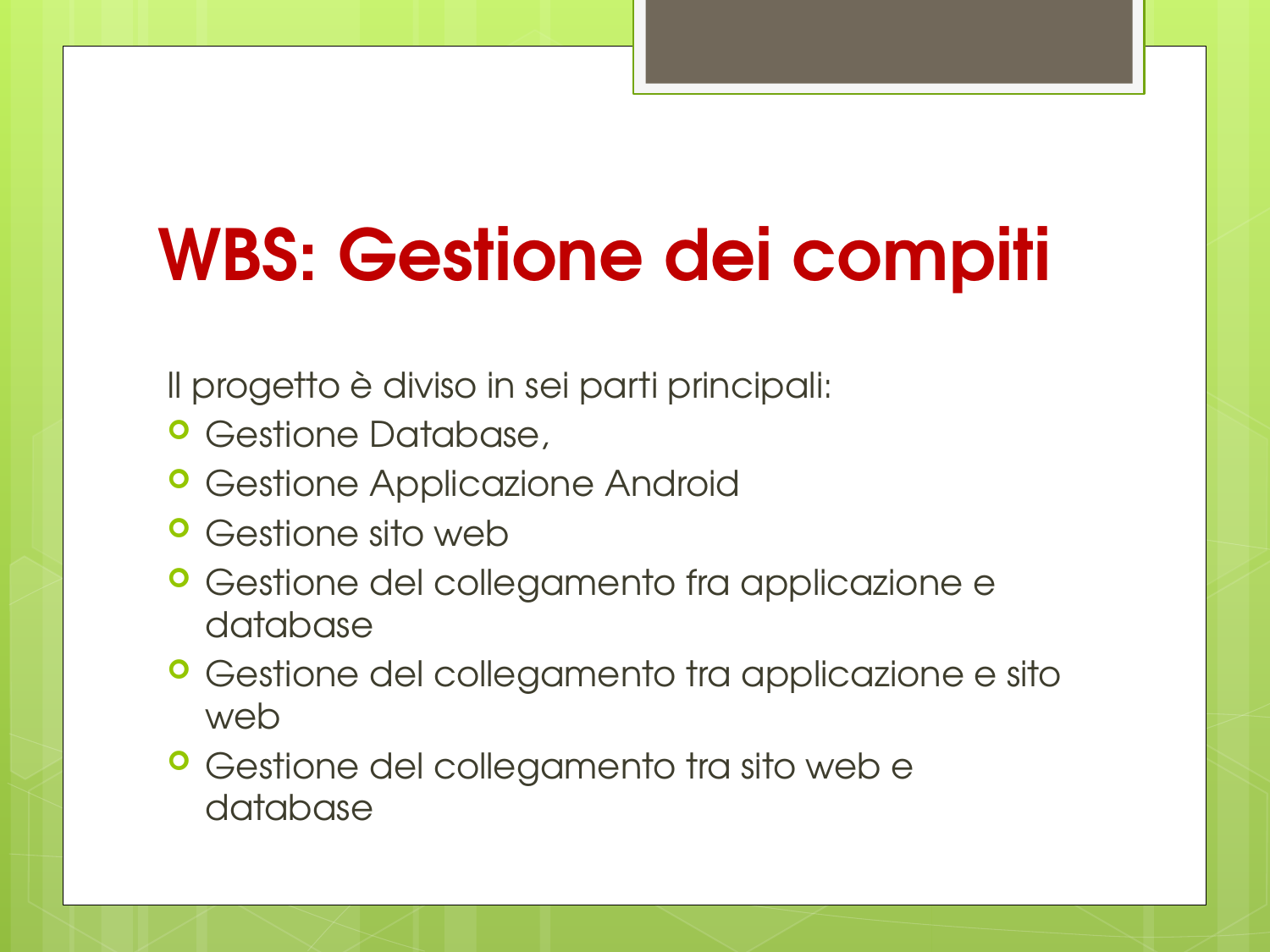

# WBS: Gestione dei compiti
Il progetto è diviso in sei parti principali:
Gestione Database,
Gestione Applicazione Android
Gestione sito web
Gestione del collegamento fra applicazione e database
Gestione del collegamento tra applicazione e sito web
Gestione del collegamento tra sito web e database